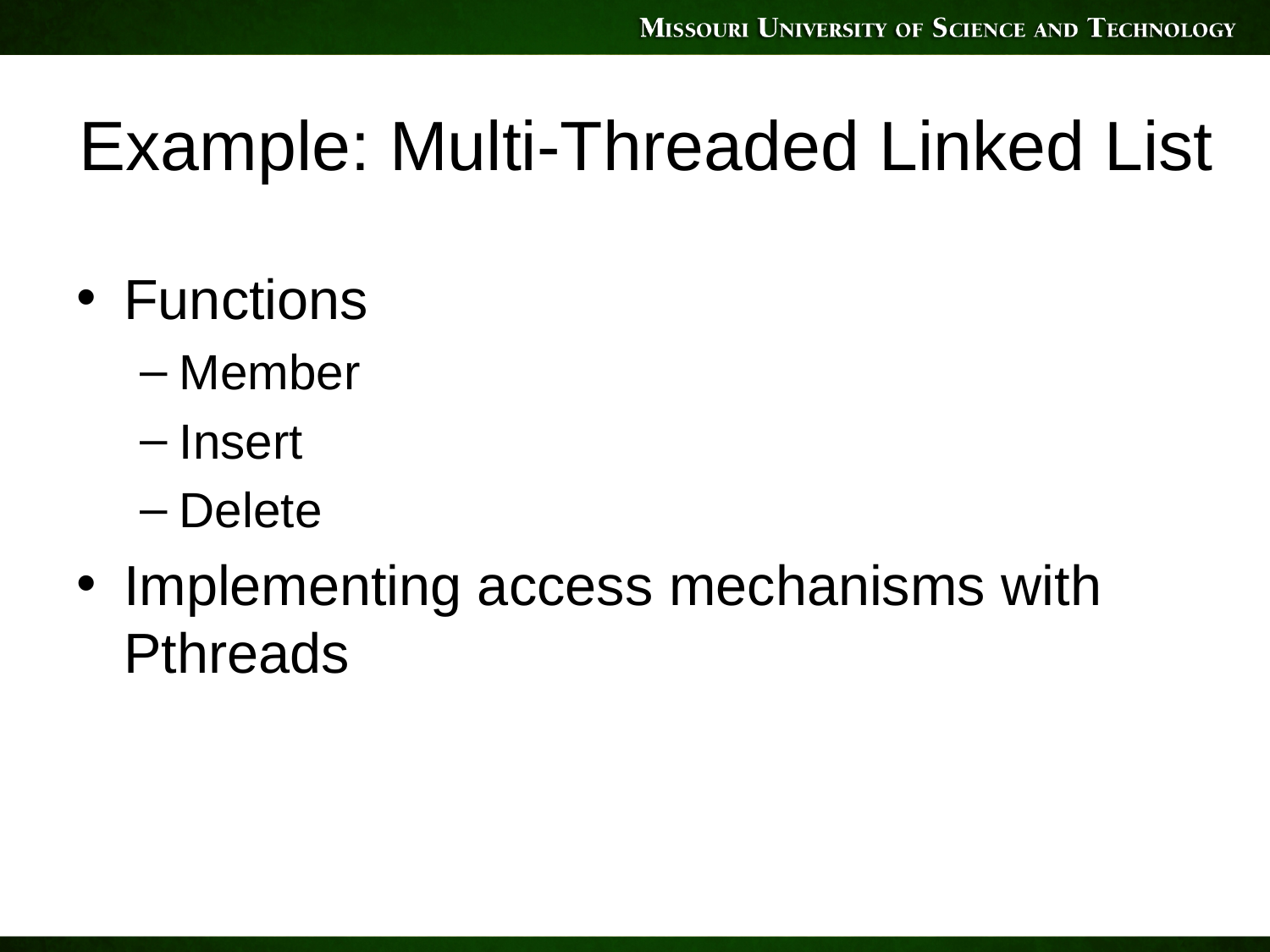

# Example: Multi-Threaded Linked List
Functions
Member
Insert
Delete
Implementing access mechanisms with Pthreads